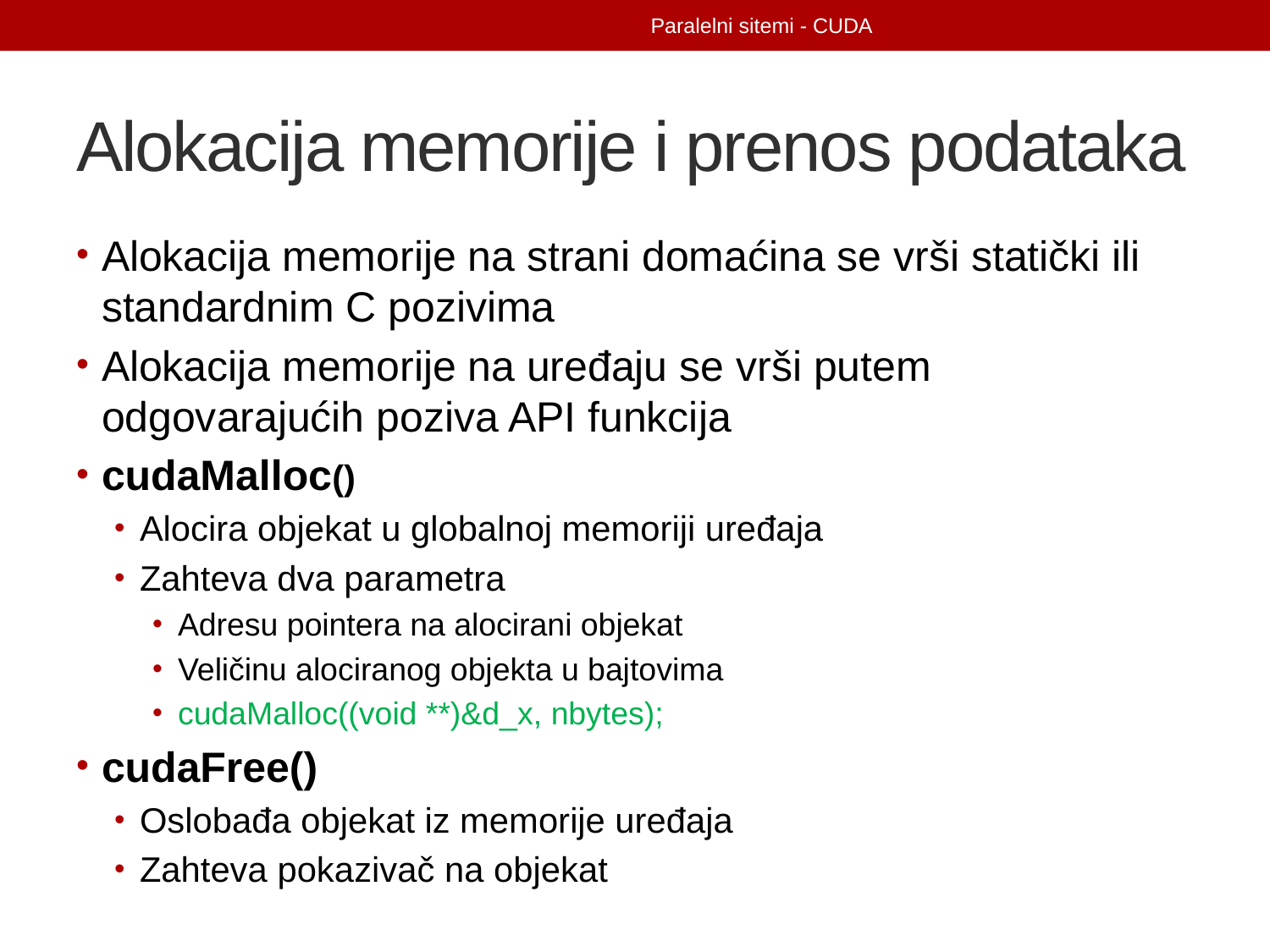

Paralelni sitemi - CUDA
# Alokacija memorije i prenos podataka
Alokacija memorije na strani domaćina se vrši statički ili standardnim C pozivima
Alokacija memorije na uređaju se vrši putem odgovarajućih poziva API funkcija
cudaMalloc()
Alocira objekat u globalnoj memoriji uređaja
Zahteva dva parametra
Adresu pointera na alocirani objekat
Veličinu alociranog objekta u bajtovima
cudaMalloc((void **)&d_x, nbytes);
cudaFree()
Oslobađa objekat iz memorije uređaja
Zahteva pokazivač na objekat